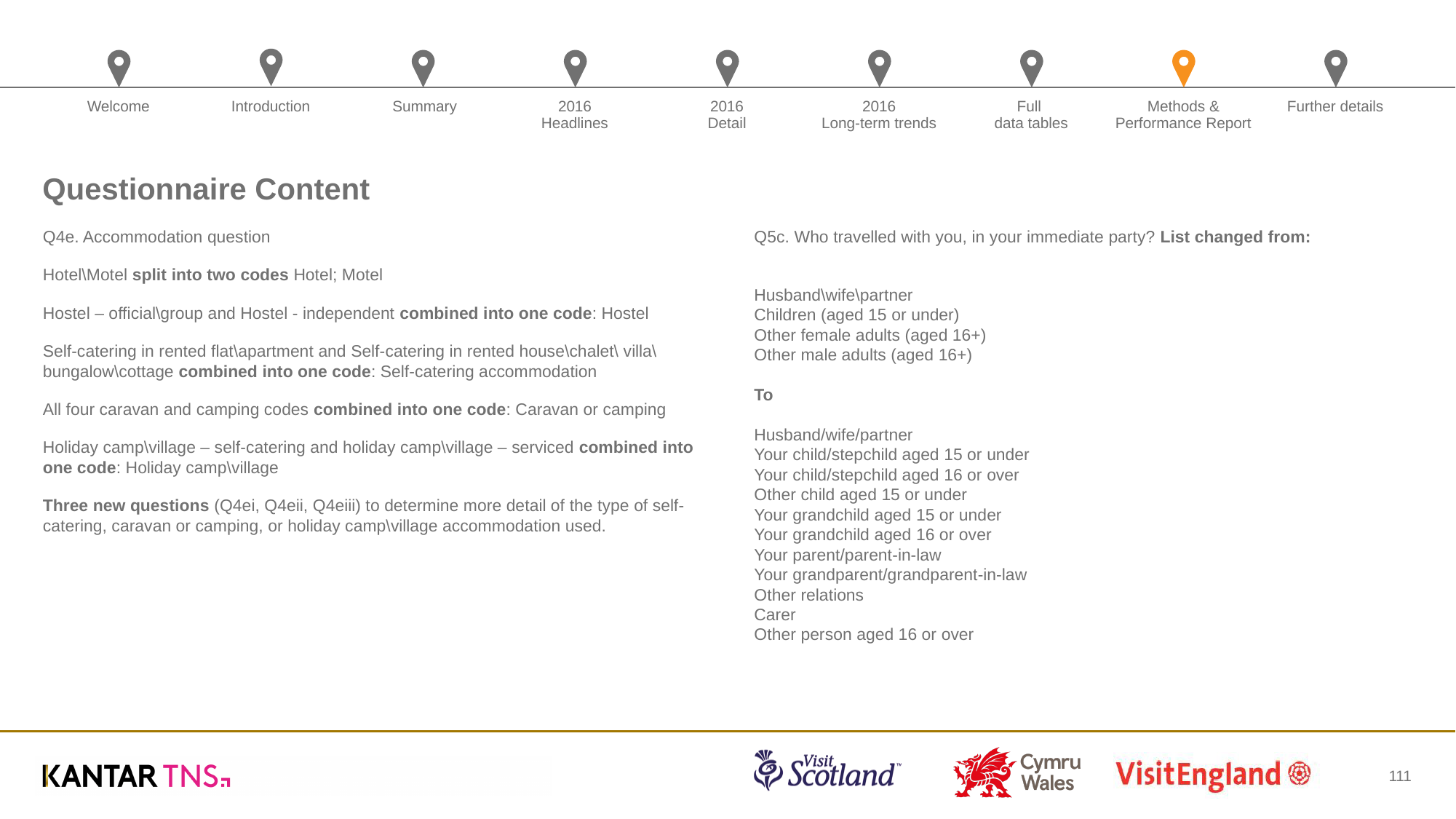

# Questionnaire Content
Q4e. Accommodation question
Hotel\Motel split into two codes Hotel; Motel
Hostel – official\group and Hostel - independent combined into one code: Hostel
Self-catering in rented flat\apartment and Self-catering in rented house\chalet\ villa\bungalow\cottage combined into one code: Self-catering accommodation
All four caravan and camping codes combined into one code: Caravan or camping
Holiday camp\village – self-catering and holiday camp\village – serviced combined into one code: Holiday camp\village
Three new questions (Q4ei, Q4eii, Q4eiii) to determine more detail of the type of self-catering, caravan or camping, or holiday camp\village accommodation used.
Q5c. Who travelled with you, in your immediate party? List changed from:

Husband\wife\partner
Children (aged 15 or under)
Other female adults (aged 16+)
Other male adults (aged 16+)

To

Husband/wife/partner
Your child/stepchild aged 15 or under
Your child/stepchild aged 16 or over
Other child aged 15 or under
Your grandchild aged 15 or under
Your grandchild aged 16 or over
Your parent/parent-in-law
Your grandparent/grandparent-in-law
Other relations
Carer
Other person aged 16 or over
111